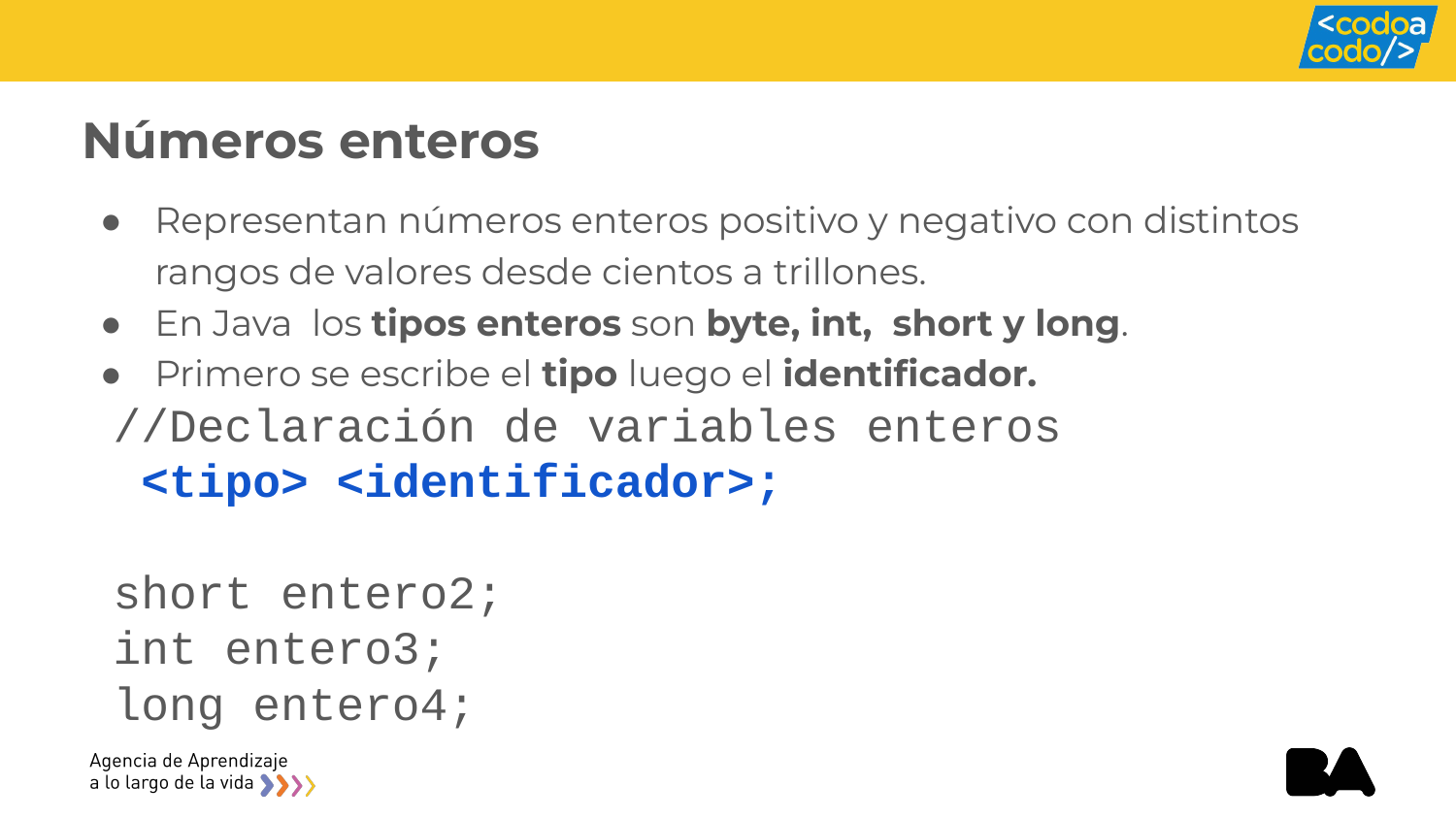

# Números enteros
Representan números enteros positivo y negativo con distintos rangos de valores desde cientos a trillones.
En Java  los tipos enteros son byte, int,  short y long.
Primero se escribe el tipo luego el identificador.
//Declaración de variables enteros
 <tipo> <identificador>;

short entero2;
int entero3;
long entero4;